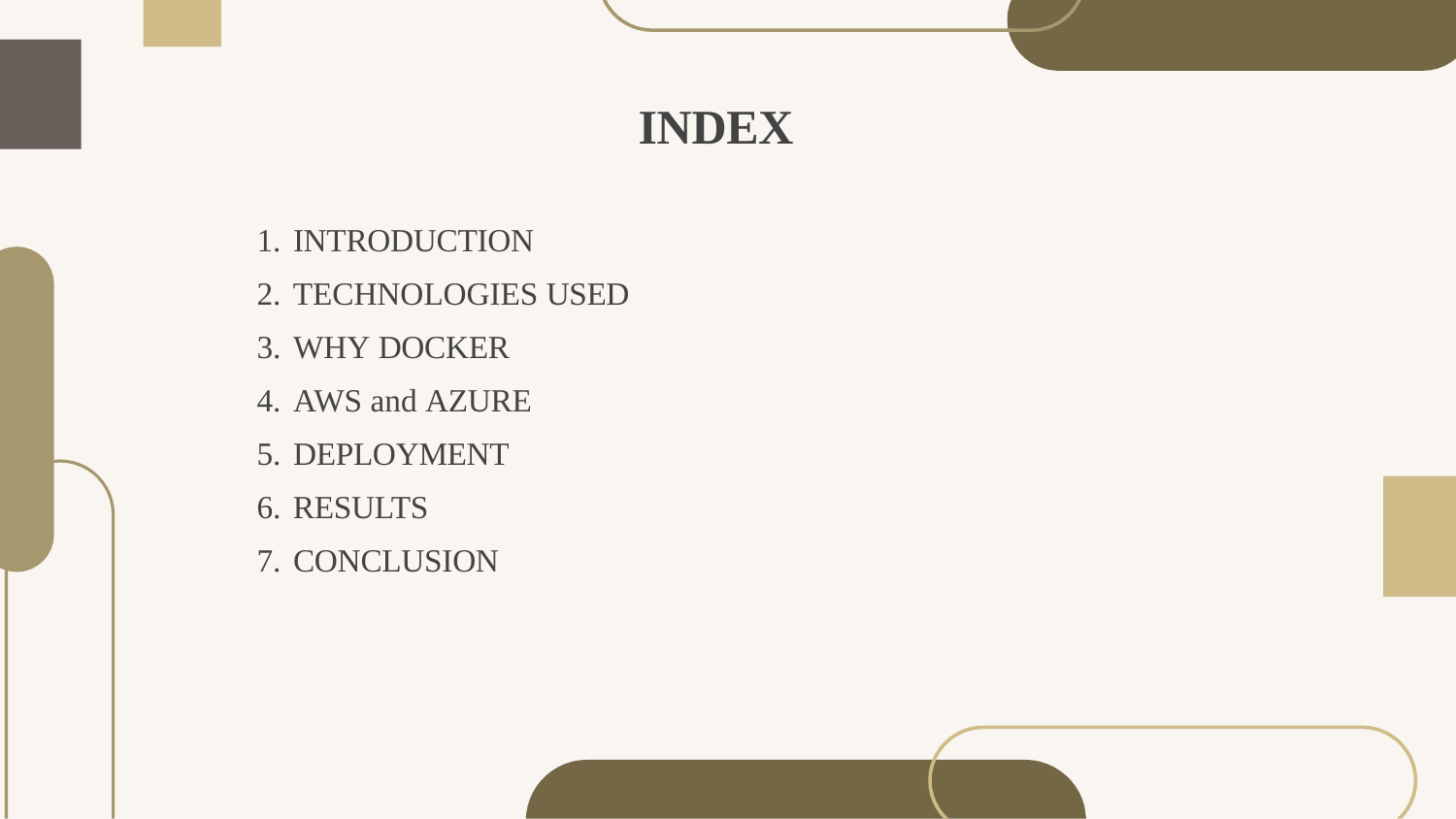

# INDEX
INTRODUCTION
TECHNOLOGIES USED
WHY DOCKER
AWS and AZURE
DEPLOYMENT
RESULTS
CONCLUSION